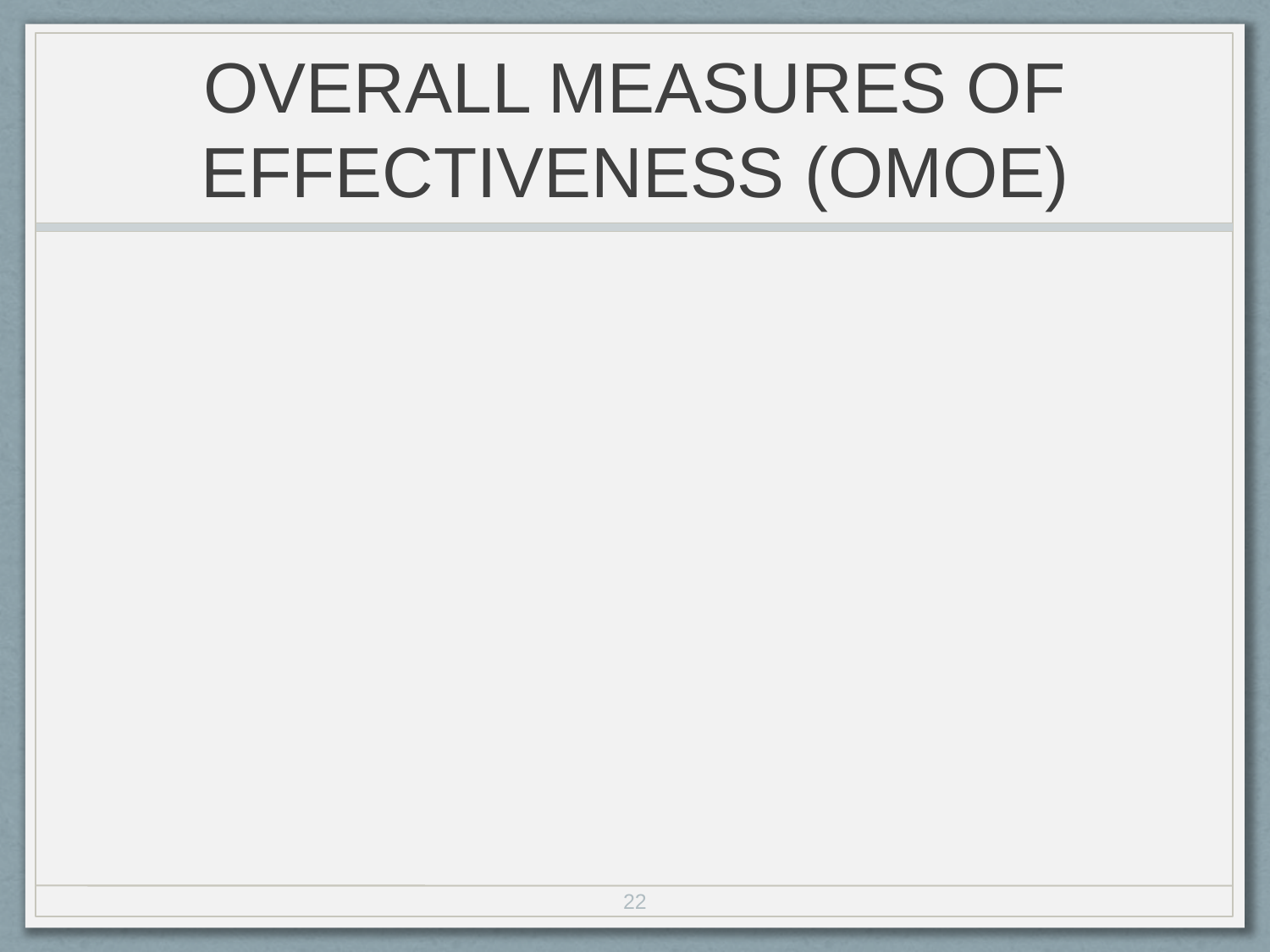

# OVERALL MEASURES OF EFFECTIVENESS (OMOE)

22